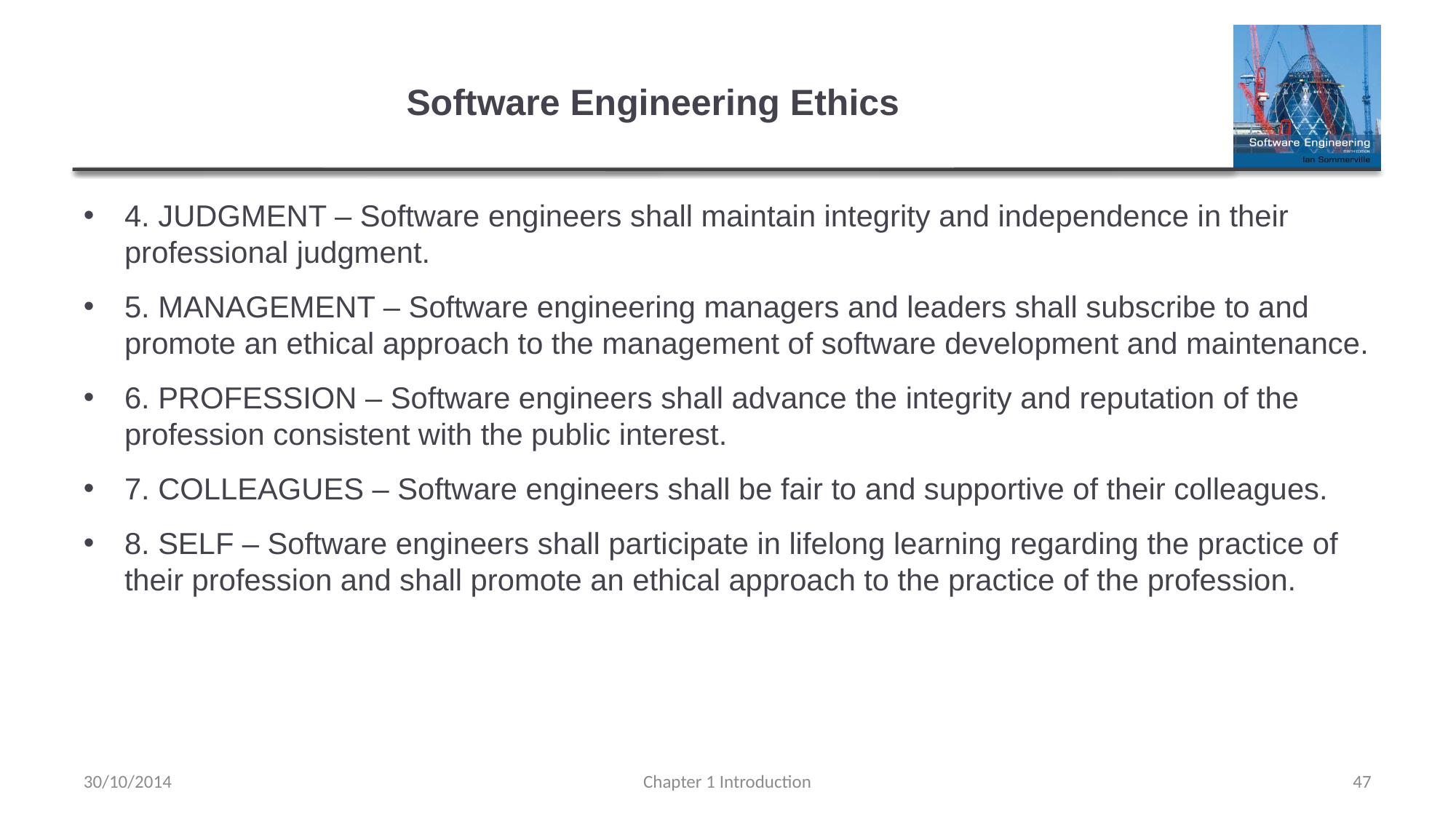

# Software Engineering Ethics
4. JUDGMENT – Software engineers shall maintain integrity and independence in their professional judgment.
5. MANAGEMENT – Software engineering managers and leaders shall subscribe to and promote an ethical approach to the management of software development and maintenance.
6. PROFESSION – Software engineers shall advance the integrity and reputation of the profession consistent with the public interest.
7. COLLEAGUES – Software engineers shall be fair to and supportive of their colleagues.
8. SELF – Software engineers shall participate in lifelong learning regarding the practice of their profession and shall promote an ethical approach to the practice of the profession.

30/10/2014
Chapter 1 Introduction
47